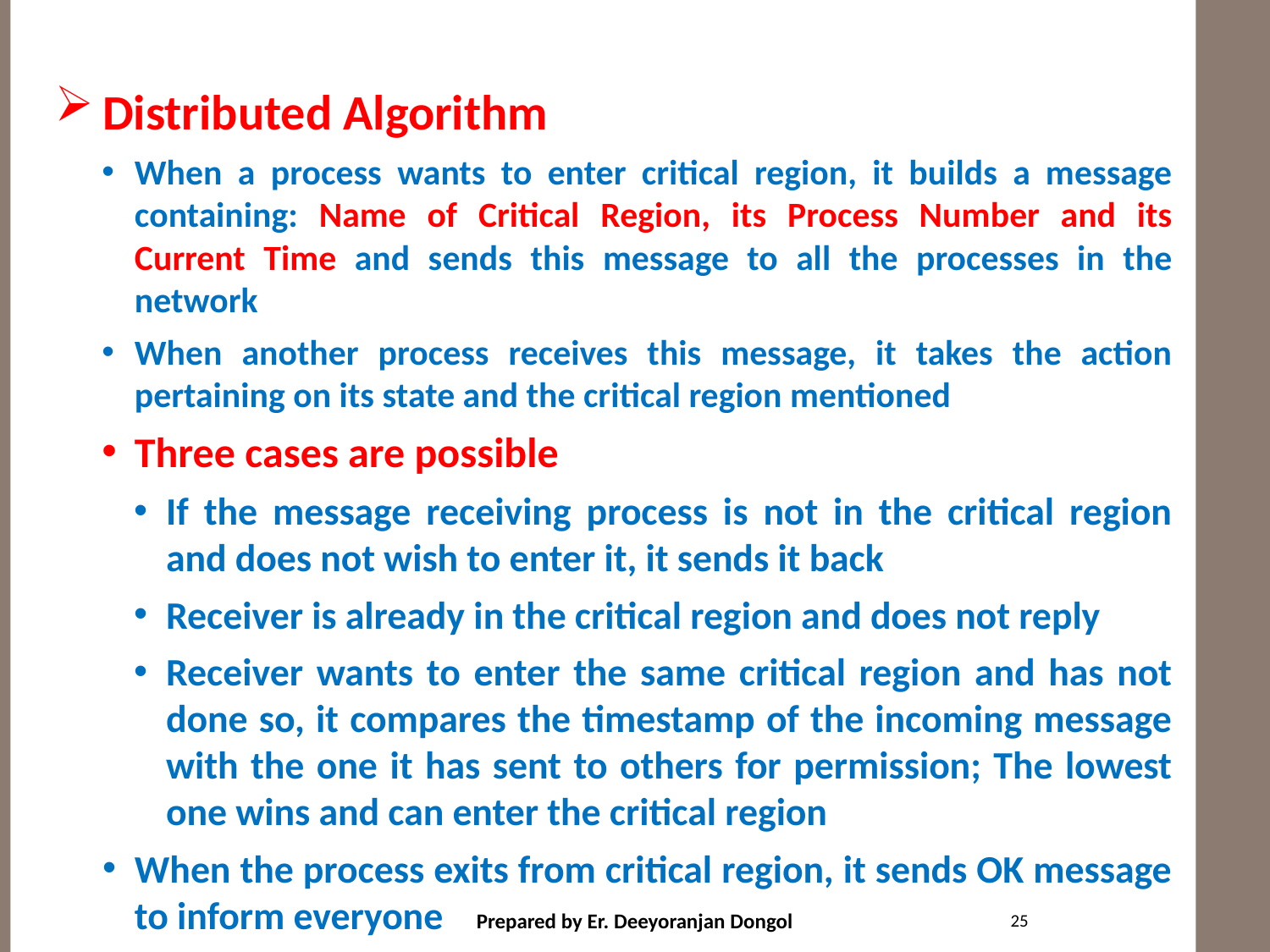

#
Distributed Algorithm
When a process wants to enter critical region, it builds a message containing: Name of Critical Region, its Process Number and its Current Time and sends this message to all the processes in the network
When another process receives this message, it takes the action pertaining on its state and the critical region mentioned
Three cases are possible
If the message receiving process is not in the critical region and does not wish to enter it, it sends it back
Receiver is already in the critical region and does not reply
Receiver wants to enter the same critical region and has not done so, it compares the timestamp of the incoming message with the one it has sent to others for permission; The lowest one wins and can enter the critical region
When the process exits from critical region, it sends OK message to inform everyone

25
Prepared by Er. Deeyoranjan Dongol